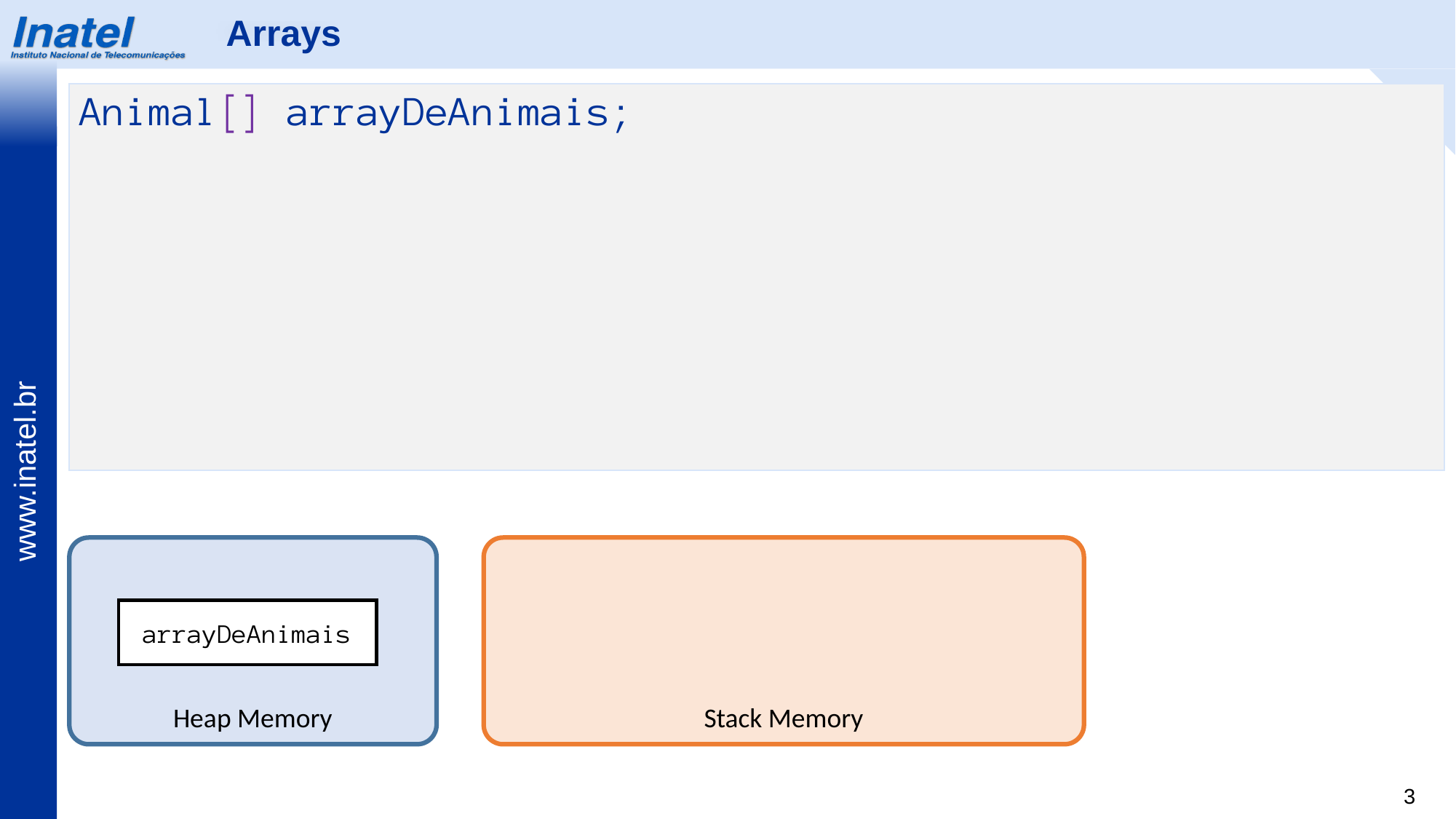

Arrays

Animal[] arrayDeAnimais;
Heap Memory
Stack Memory
arrayDeAnimais